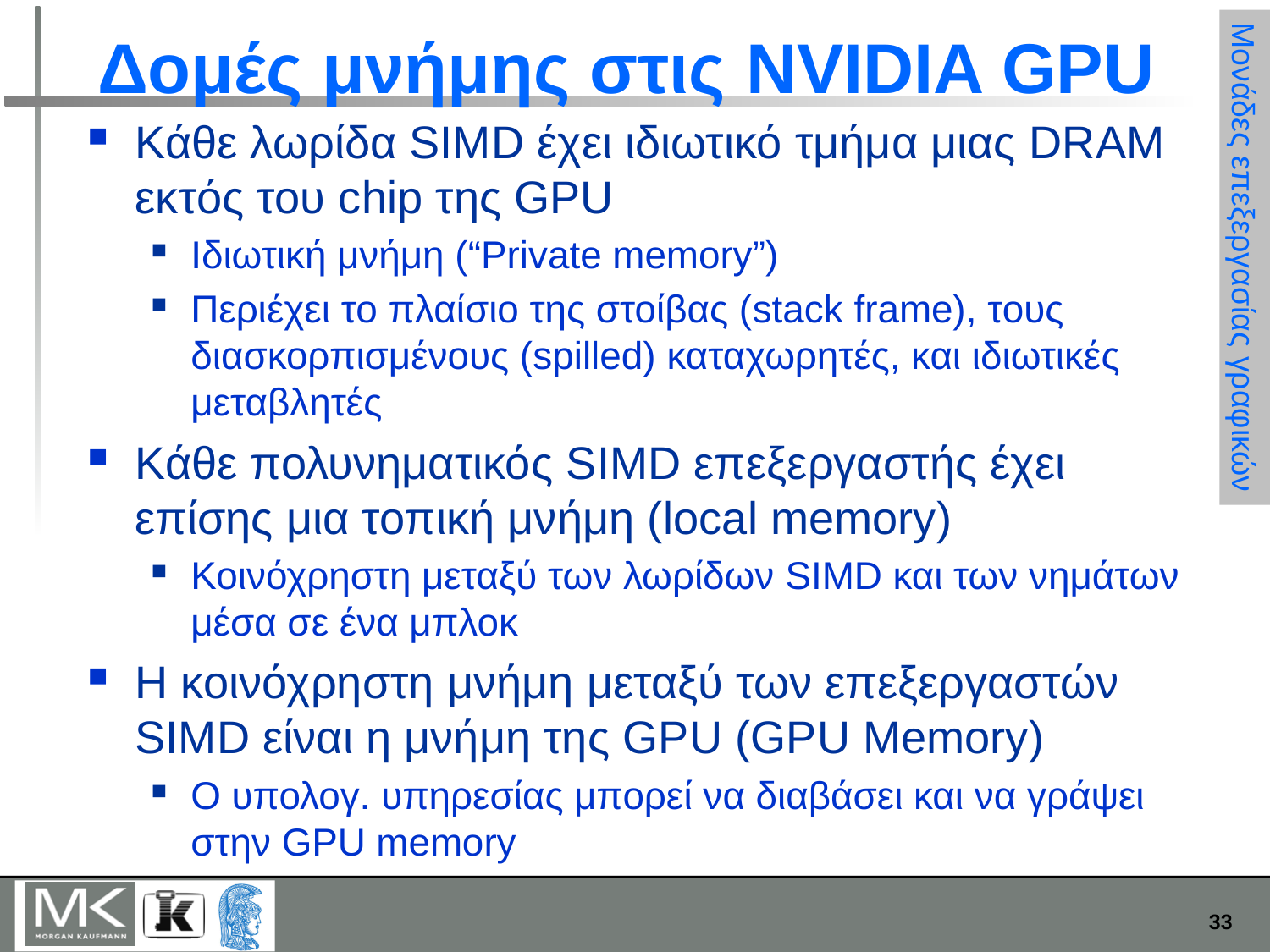

# Δομές μνήμης στις NVIDIA GPU
Κάθε λωρίδα SIMD έχει ιδιωτικό τμήμα μιας DRAM εκτός του chip της GPU
Ιδιωτική μνήμη (“Private memory”)
Περιέχει το πλαίσιο της στοίβας (stack frame), τους διασκορπισμένους (spilled) καταχωρητές, και ιδιωτικές μεταβλητές
Κάθε πολυνηματικός SIMD επεξεργαστής έχει επίσης μια τοπική μνήμη (local memory)
Κοινόχρηστη μεταξύ των λωρίδων SIMD και των νημάτων μέσα σε ένα μπλοκ
Η κοινόχρηστη μνήμη μεταξύ των επεξεργαστών SIMD είναι η μνήμη της GPU (GPU Memory)
Ο υπολογ. υπηρεσίας μπορεί να διαβάσει και να γράψει στην GPU memory
Μονάδες επεξεργασίας γραφικών